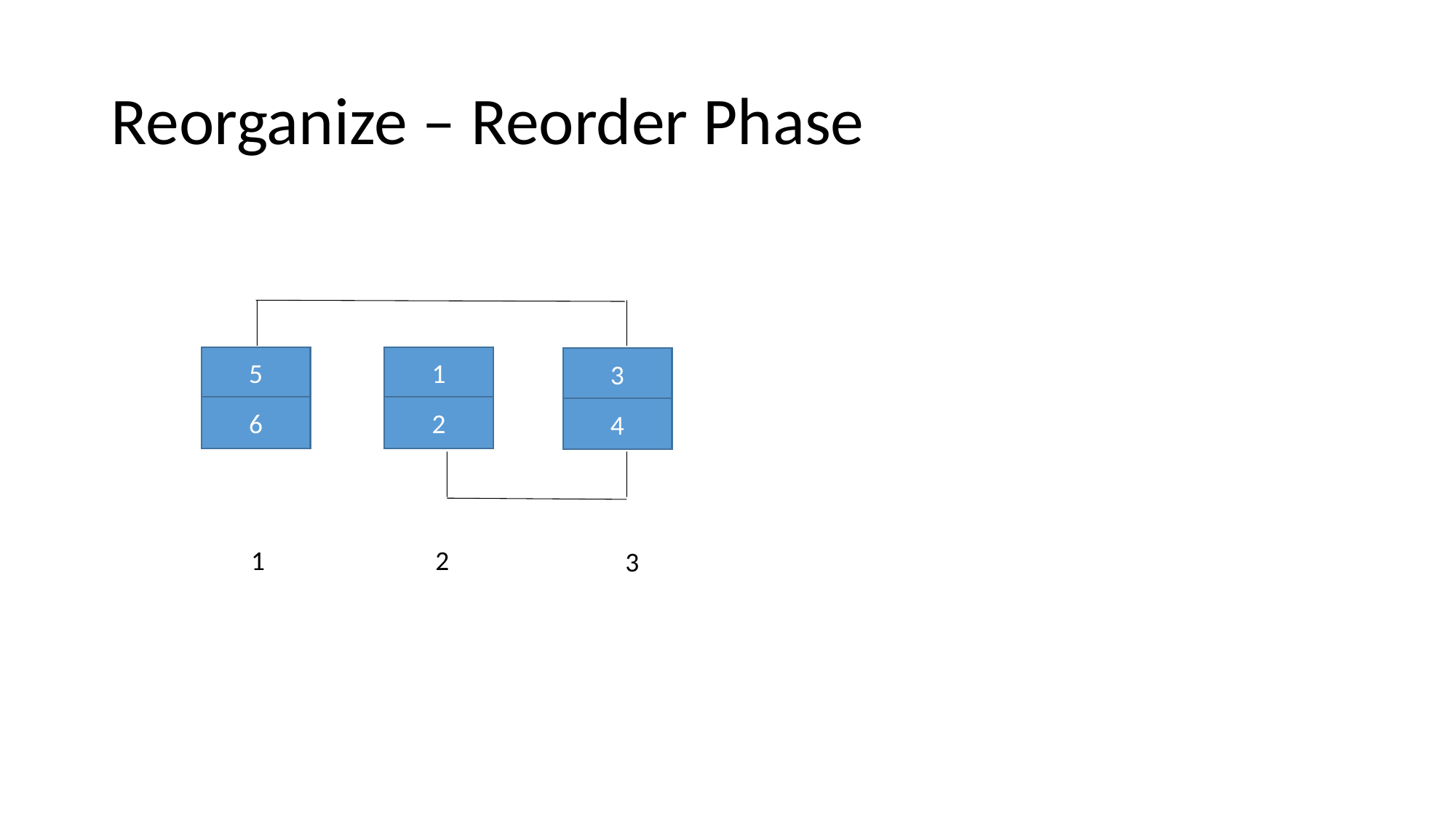

# Reorganize – Reorder Phase
5
1
3
6
2
4
1
2
3